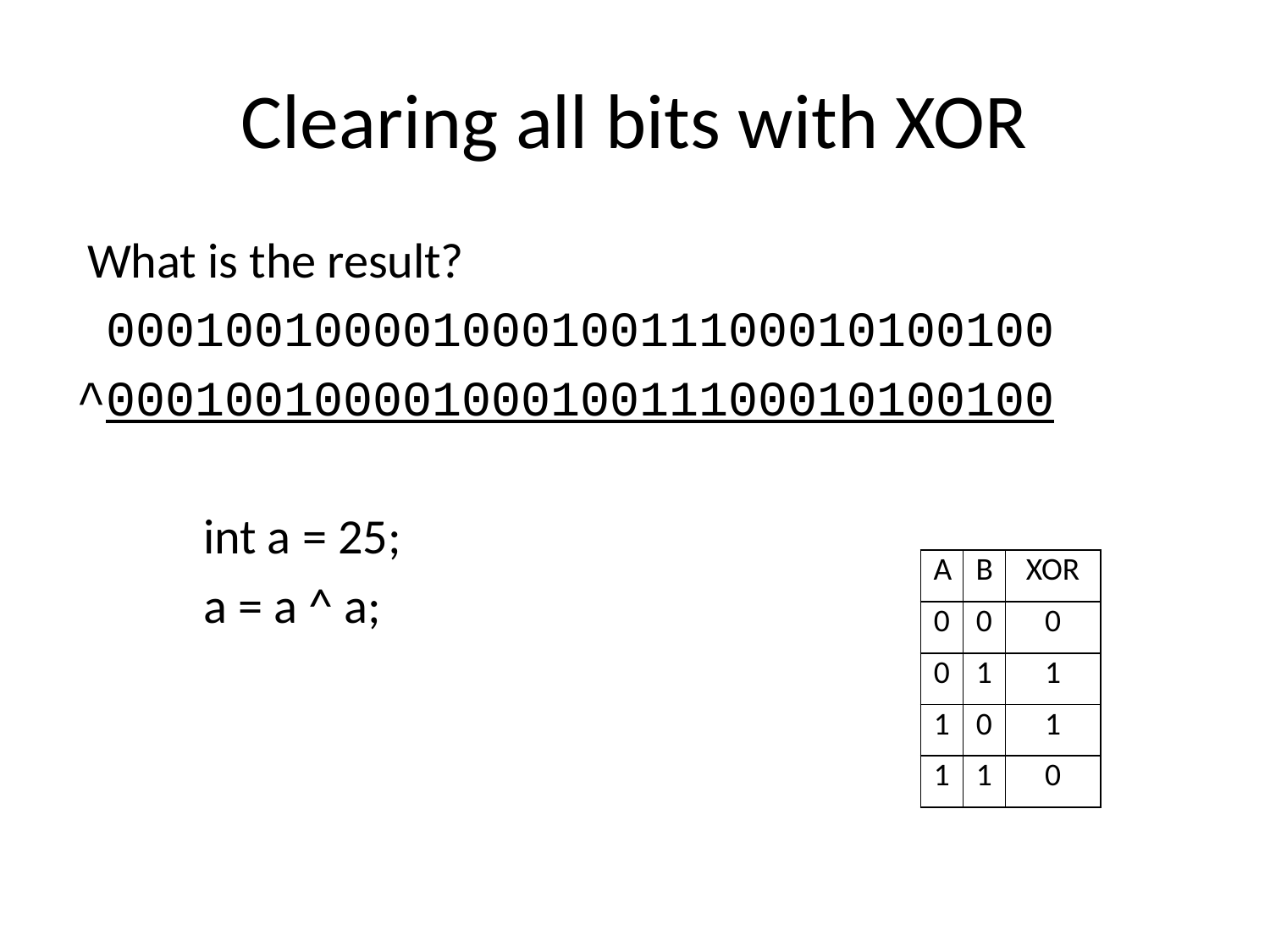

# Clearing all bits with XOR
 What is the result?
 00010010000100010011100010100100
^00010010000100010011100010100100

	int a = 25;
	a = a ^ a;
| A | B | XOR |
| --- | --- | --- |
| 0 | 0 | 0 |
| 0 | 1 | 1 |
| 1 | 0 | 1 |
| 1 | 1 | 0 |